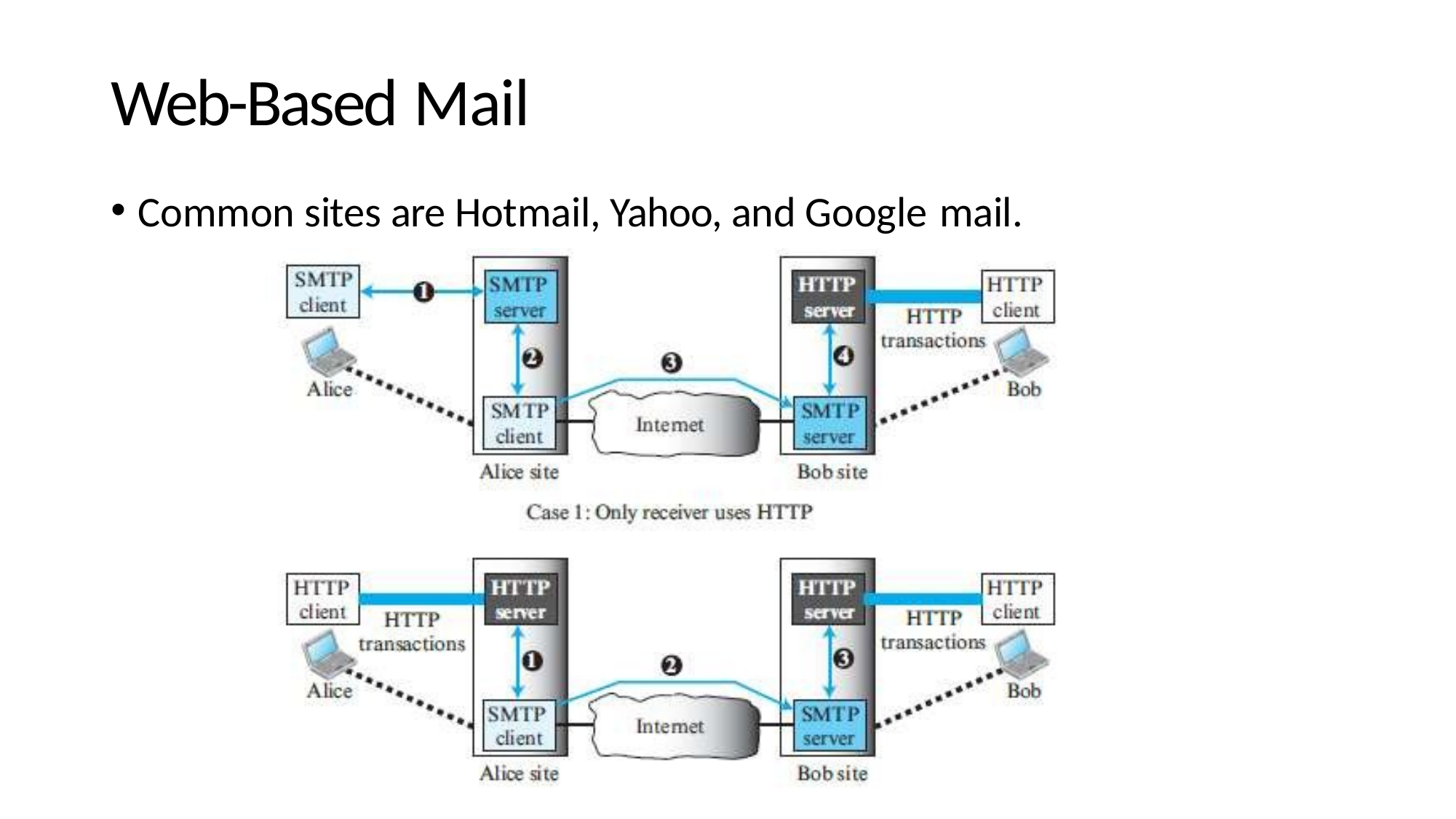

# Web-Based Mail
Common sites are Hotmail, Yahoo, and Google mail.